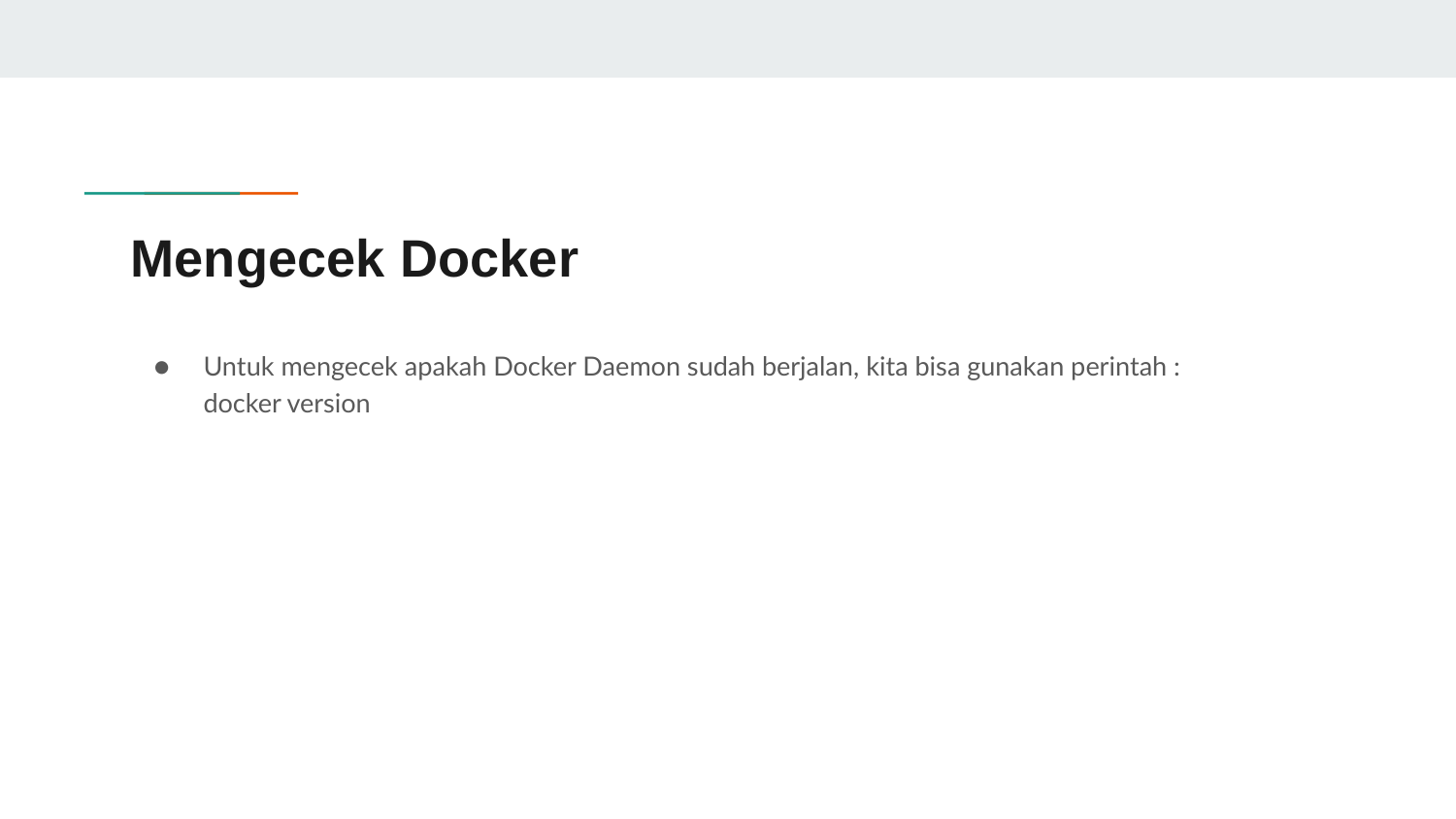

# Mengecek Docker
Untuk mengecek apakah Docker Daemon sudah berjalan, kita bisa gunakan perintah :
docker version